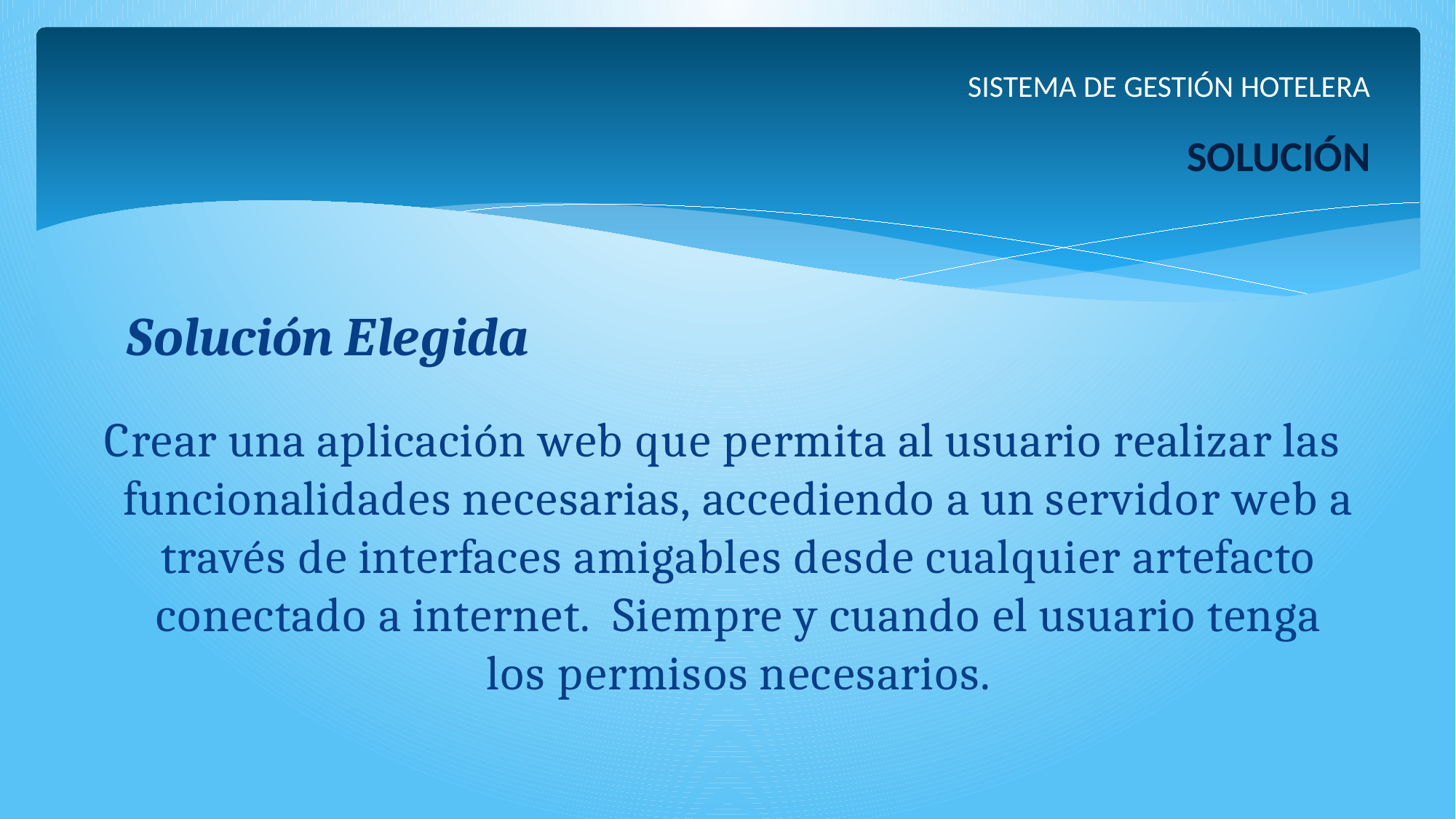

# SISTEMA DE GESTIÓN HOTELERA SOLUCIÓN
Solución Elegida

Crear una aplicación web que permita al usuario realizar las funcionalidades necesarias, accediendo a un servidor web a través de interfaces amigables desde cualquier artefacto conectado a internet.  Siempre y cuando el usuario tenga los permisos necesarios.